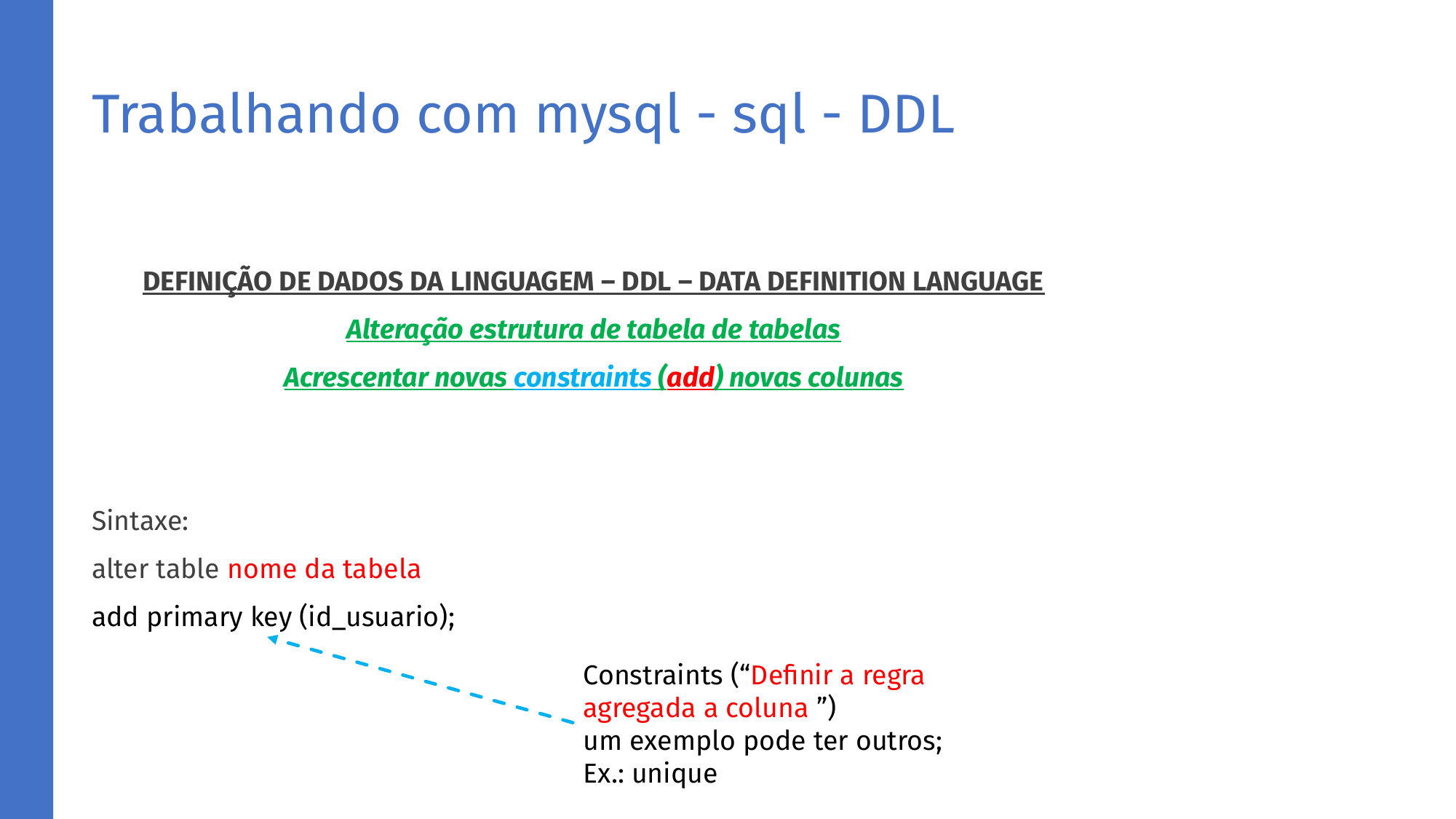

# Trabalhando com mysql - sql - DDL
DEFINIÇÃO DE DADOS DA LINGUAGEM – DDL – DATA DEFINITION LANGUAGE
Alteração estrutura de tabela de tabelas
Acrescentar novas constraints (add) novas colunas

Sintaxe:
alter table nome da tabela
add primary key (id_usuario);
Constraints (“Definir a regra
agregada a coluna ”)
um exemplo pode ter outros;
Ex.: unique